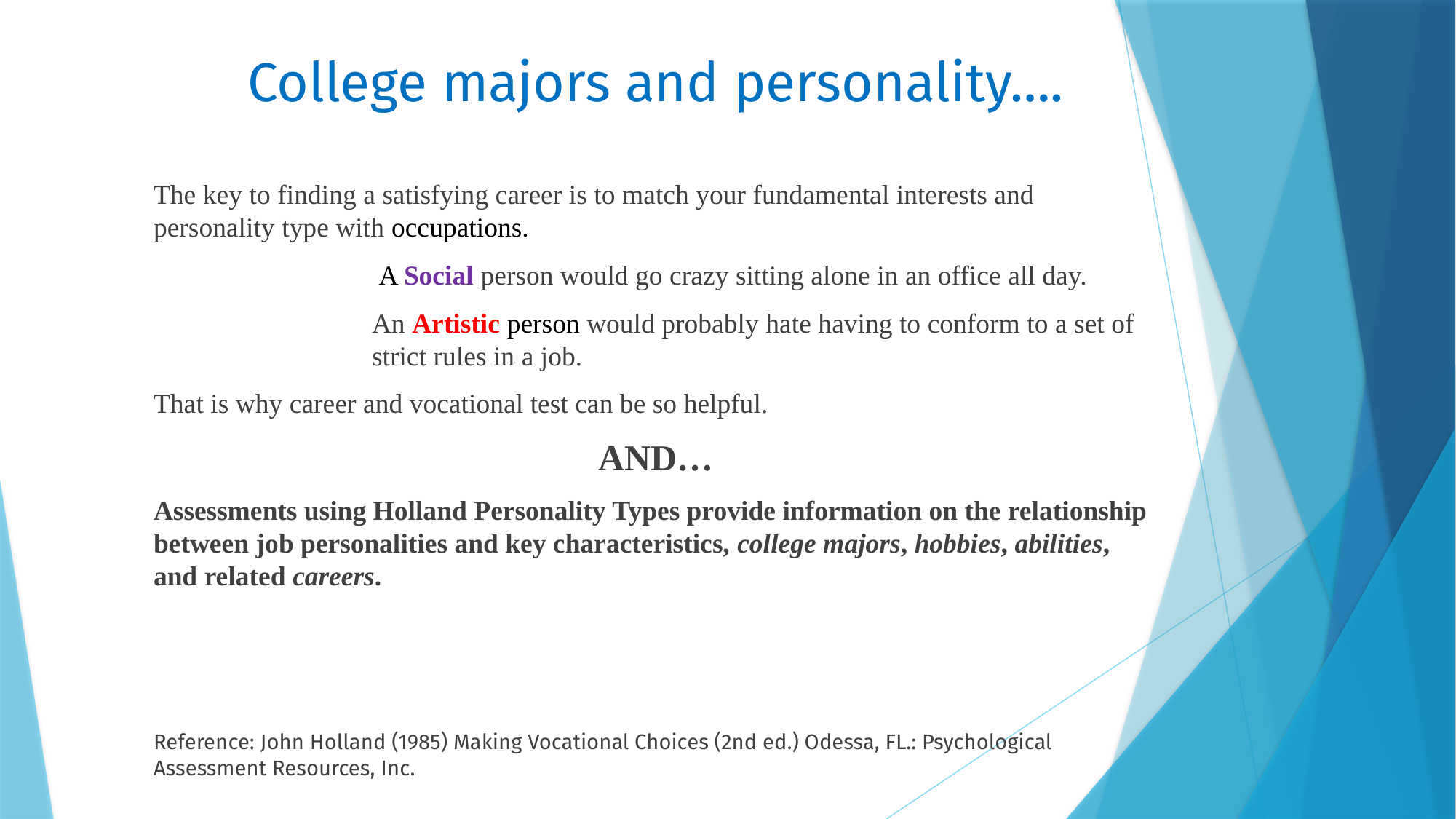

# College majors and personality….
The key to finding a satisfying career is to match your fundamental interests and personality type with occupations.
		 A Social person would go crazy sitting alone in an office all day.
		An Artistic person would probably hate having to conform to a set of
 		strict rules in a job.
That is why career and vocational test can be so helpful.
AND…
Assessments using Holland Personality Types provide information on the relationship between job personalities and key characteristics, college majors, hobbies, abilities, and related careers.

Reference: John Holland (1985) Making Vocational Choices (2nd ed.) Odessa, FL.: Psychological Assessment Resources, Inc.